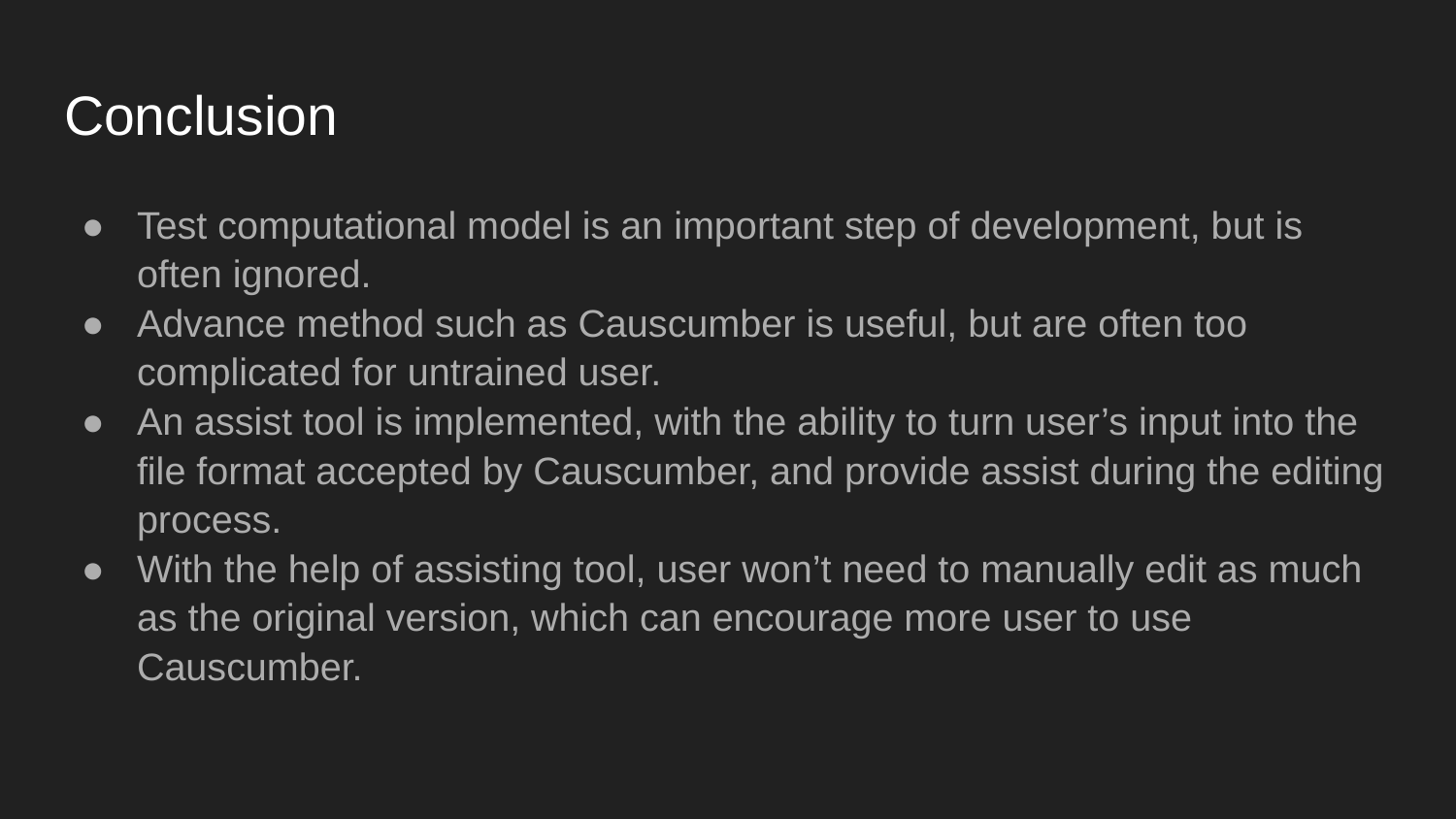

# Conclusion
Test computational model is an important step of development, but is often ignored.
Advance method such as Causcumber is useful, but are often too complicated for untrained user.
An assist tool is implemented, with the ability to turn user’s input into the file format accepted by Causcumber, and provide assist during the editing process.
With the help of assisting tool, user won’t need to manually edit as much as the original version, which can encourage more user to use Causcumber.